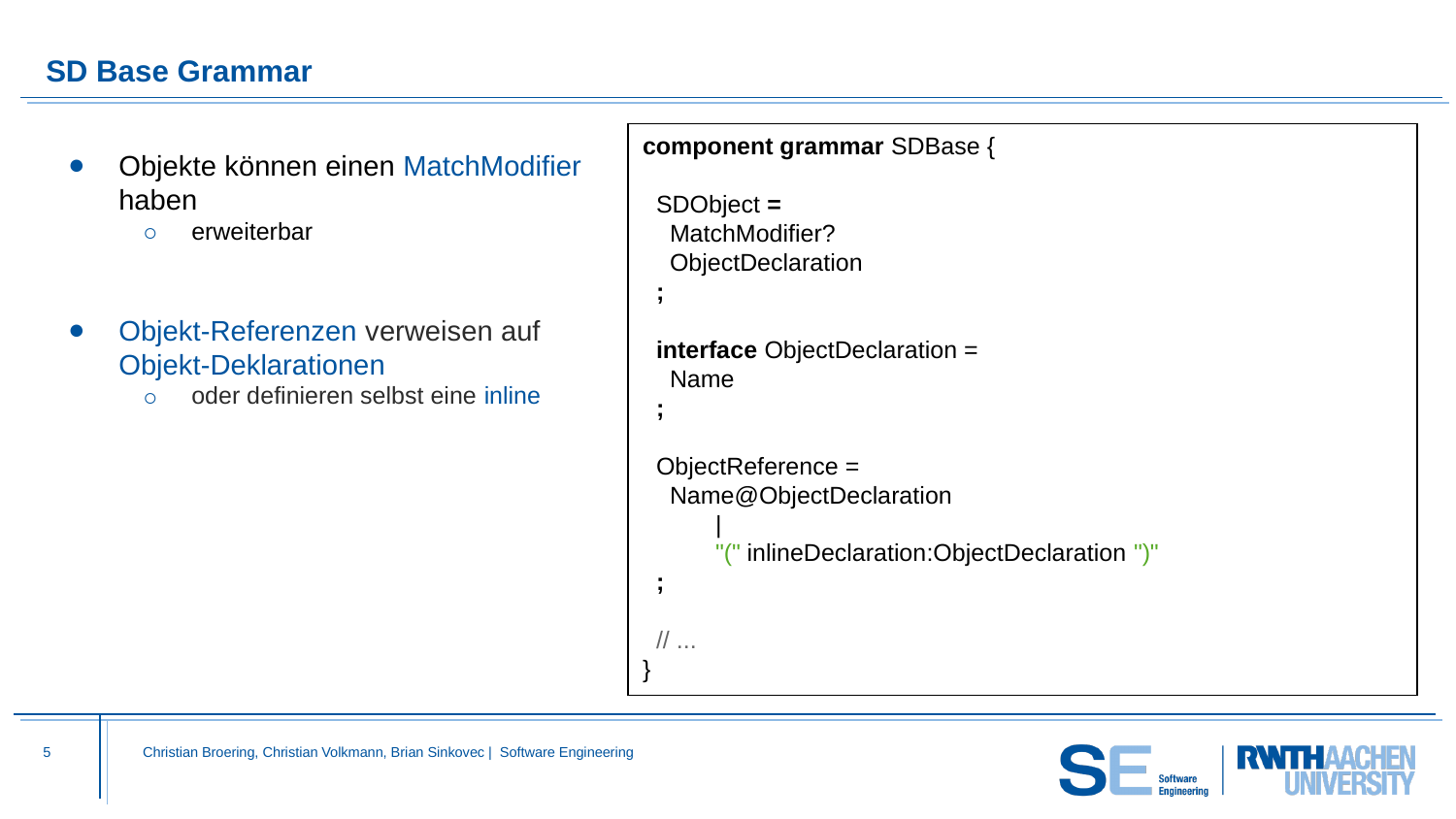

# SD Base Grammar
component grammar SDBase {

  SDObject =
    MatchModifier?
    ObjectDeclaration
  ;

  interface ObjectDeclaration =
    Name
  ;

  ObjectReference =
    Name@ObjectDeclaration
|
"(" inlineDeclaration:ObjectDeclaration ")"
  ;

  // ...
}
Objekte können einen MatchModifier haben
erweiterbar

Objekt-Referenzen verweisen auf Objekt-Deklarationen
oder definieren selbst eine inline